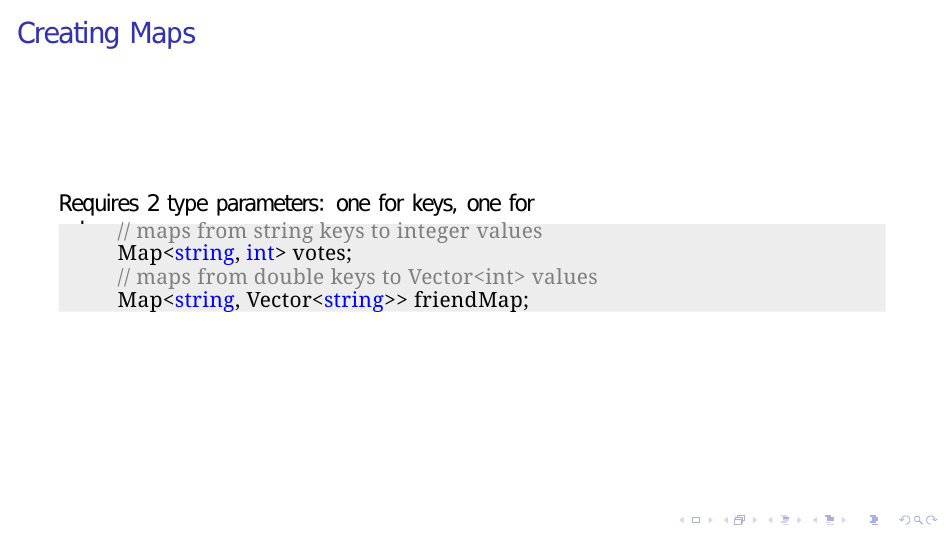

# Creating Maps
Requires 2 type parameters: one for keys, one for values.
// maps from string keys to integer values
Map<string, int> votes;
// maps from double keys to Vector<int> values  Map<string, Vector<string>> friendMap;